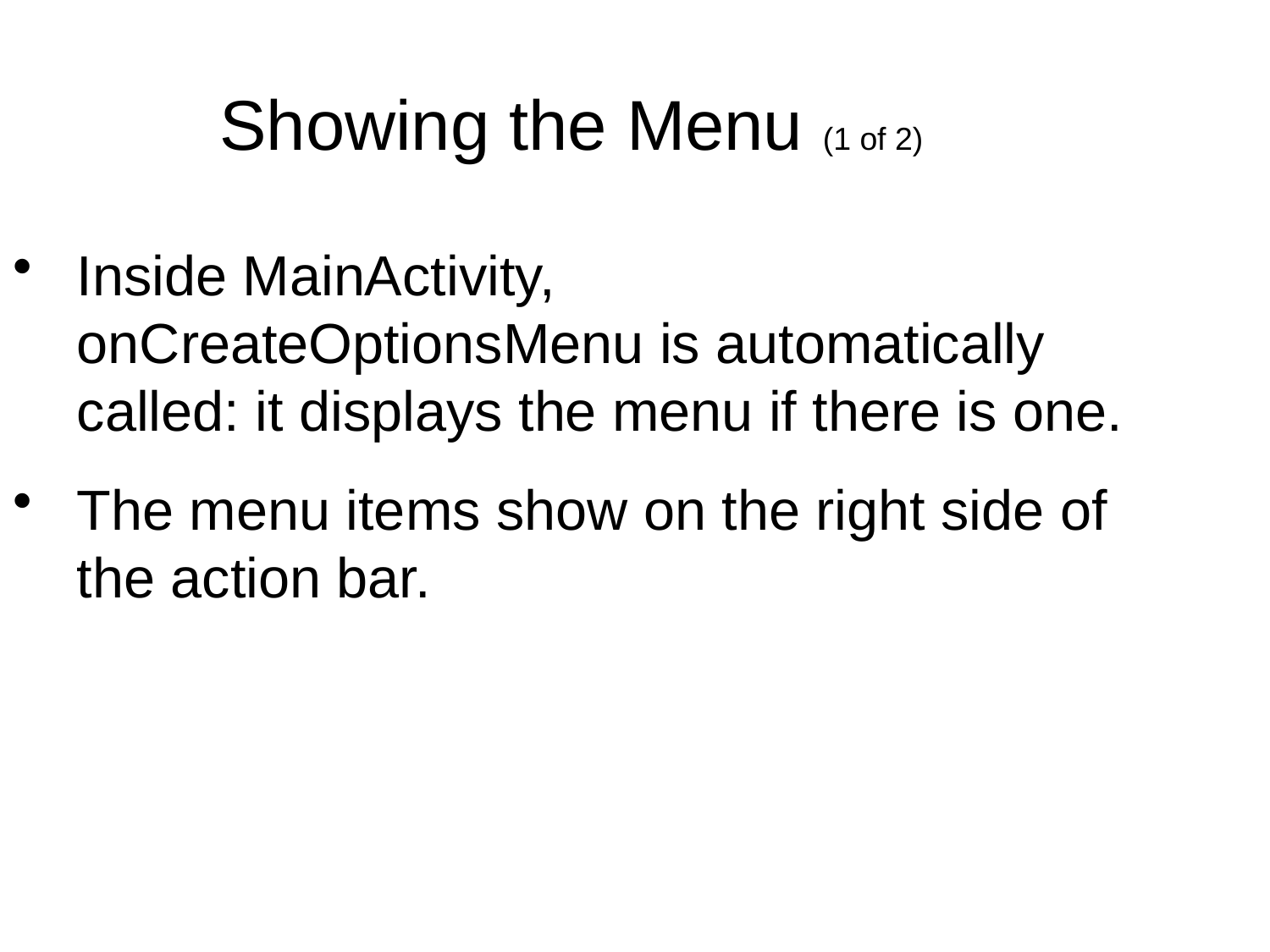

Showing the Menu (1 of 2)
Inside MainActivity, onCreateOptionsMenu is automatically called: it displays the menu if there is one.
The menu items show on the right side of the action bar.